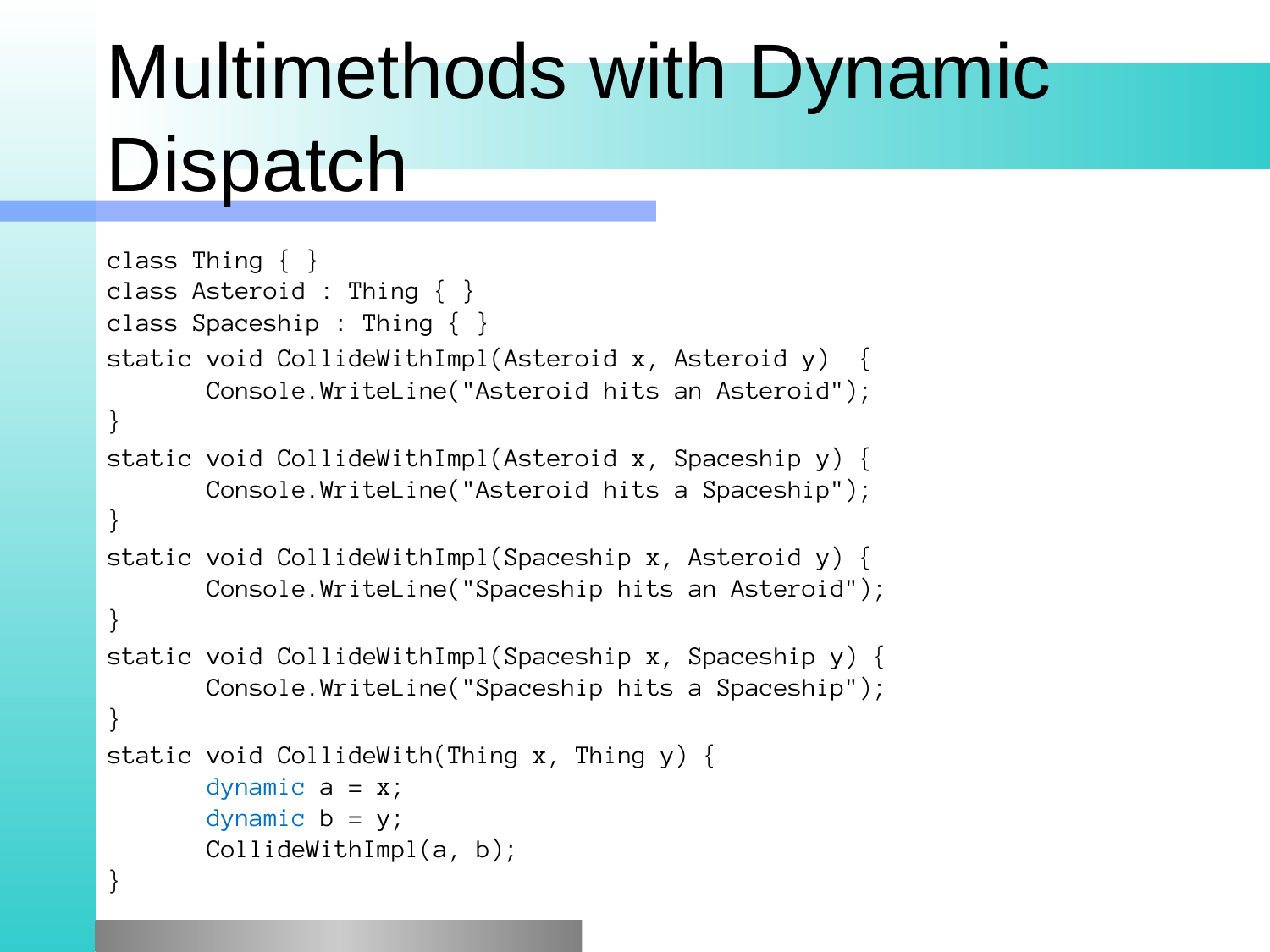

# Multimethods with Dynamic Dispatch
class Thing { }
class Asteroid : Thing { }
class Spaceship : Thing { }
static void CollideWithImpl(Asteroid x, Asteroid y)  {
       Console.WriteLine("Asteroid hits an Asteroid");
}
static void CollideWithImpl(Asteroid x, Spaceship y) {
       Console.WriteLine("Asteroid hits a Spaceship");
}
static void CollideWithImpl(Spaceship x, Asteroid y) {
       Console.WriteLine("Spaceship hits an Asteroid");
}
static void CollideWithImpl(Spaceship x, Spaceship y) {
       Console.WriteLine("Spaceship hits a Spaceship");
}
static void CollideWith(Thing x, Thing y) {
       dynamic a = x;
       dynamic b = y;
       CollideWithImpl(a, b);
}